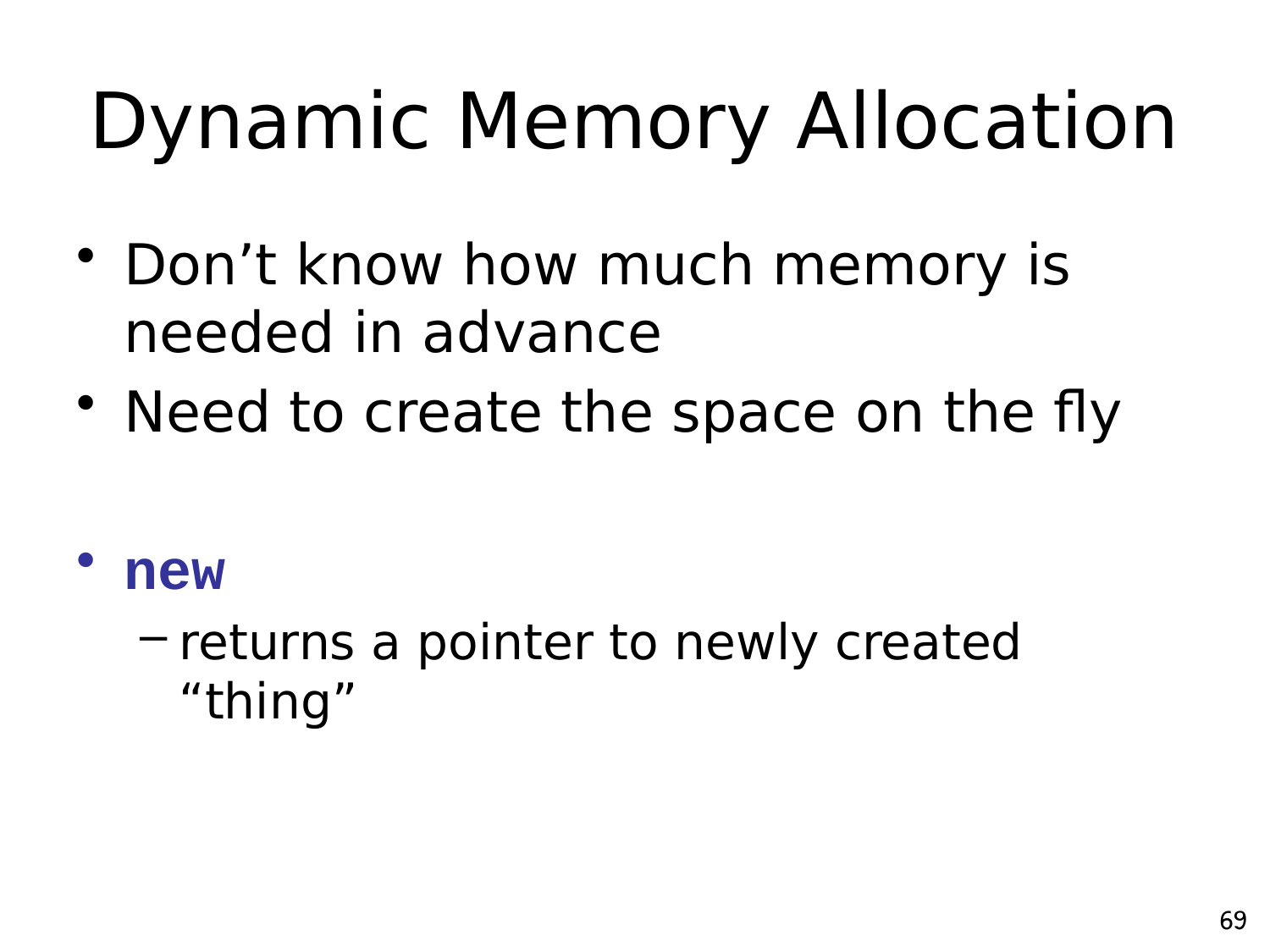

# Dynamic Memory Allocation
Don’t know how much memory is needed in advance
Need to create the space on the fly

new
returns a pointer to newly created “thing”